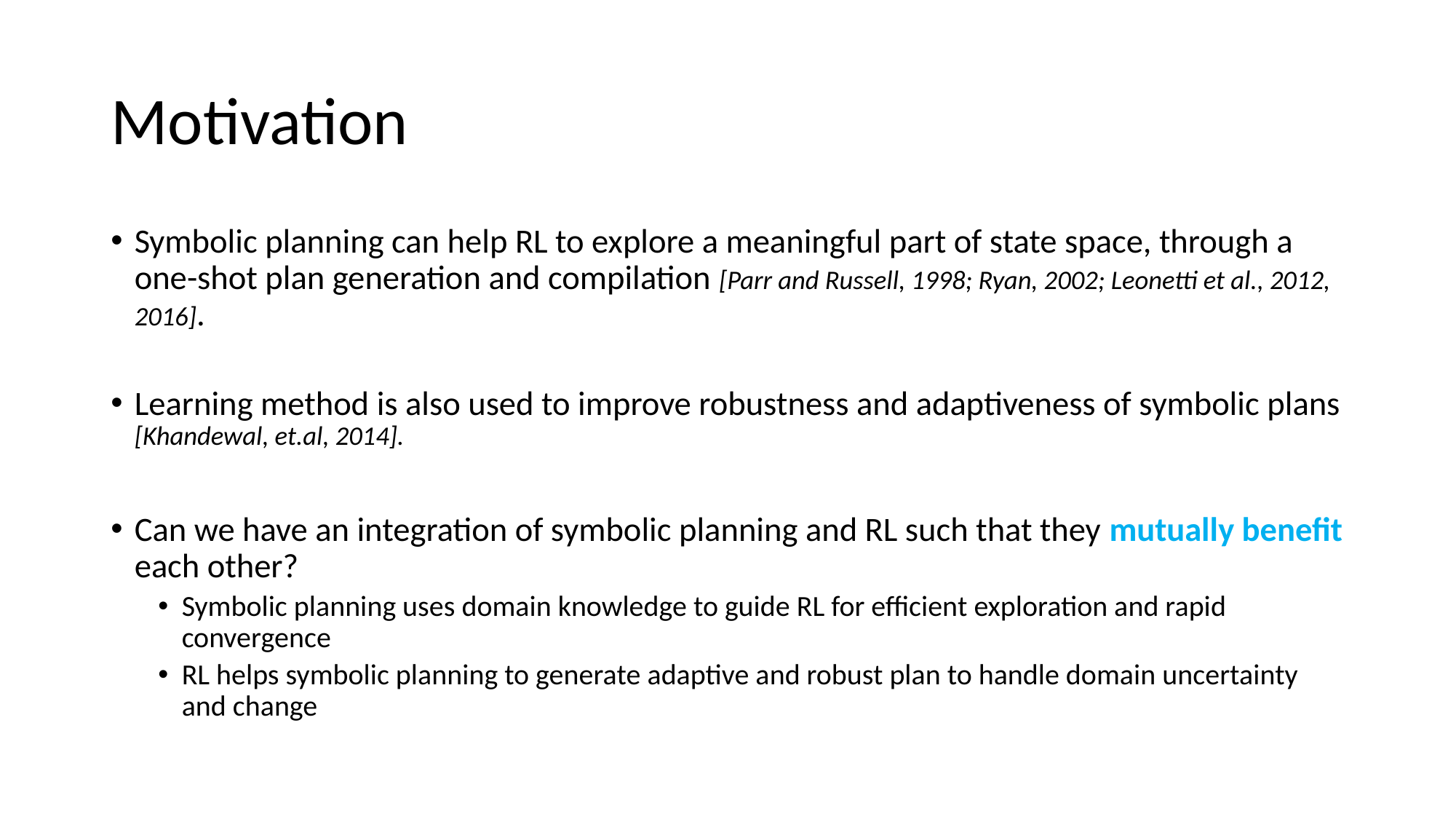

# Motivation
Symbolic planning can help RL to explore a meaningful part of state space, through a one-shot plan generation and compilation [Parr and Russell, 1998; Ryan, 2002; Leonetti et al., 2012, 2016].
Learning method is also used to improve robustness and adaptiveness of symbolic plans [Khandewal, et.al, 2014].

Can we have an integration of symbolic planning and RL such that they mutually benefit each other?
Symbolic planning uses domain knowledge to guide RL for efficient exploration and rapid convergence
RL helps symbolic planning to generate adaptive and robust plan to handle domain uncertainty and change